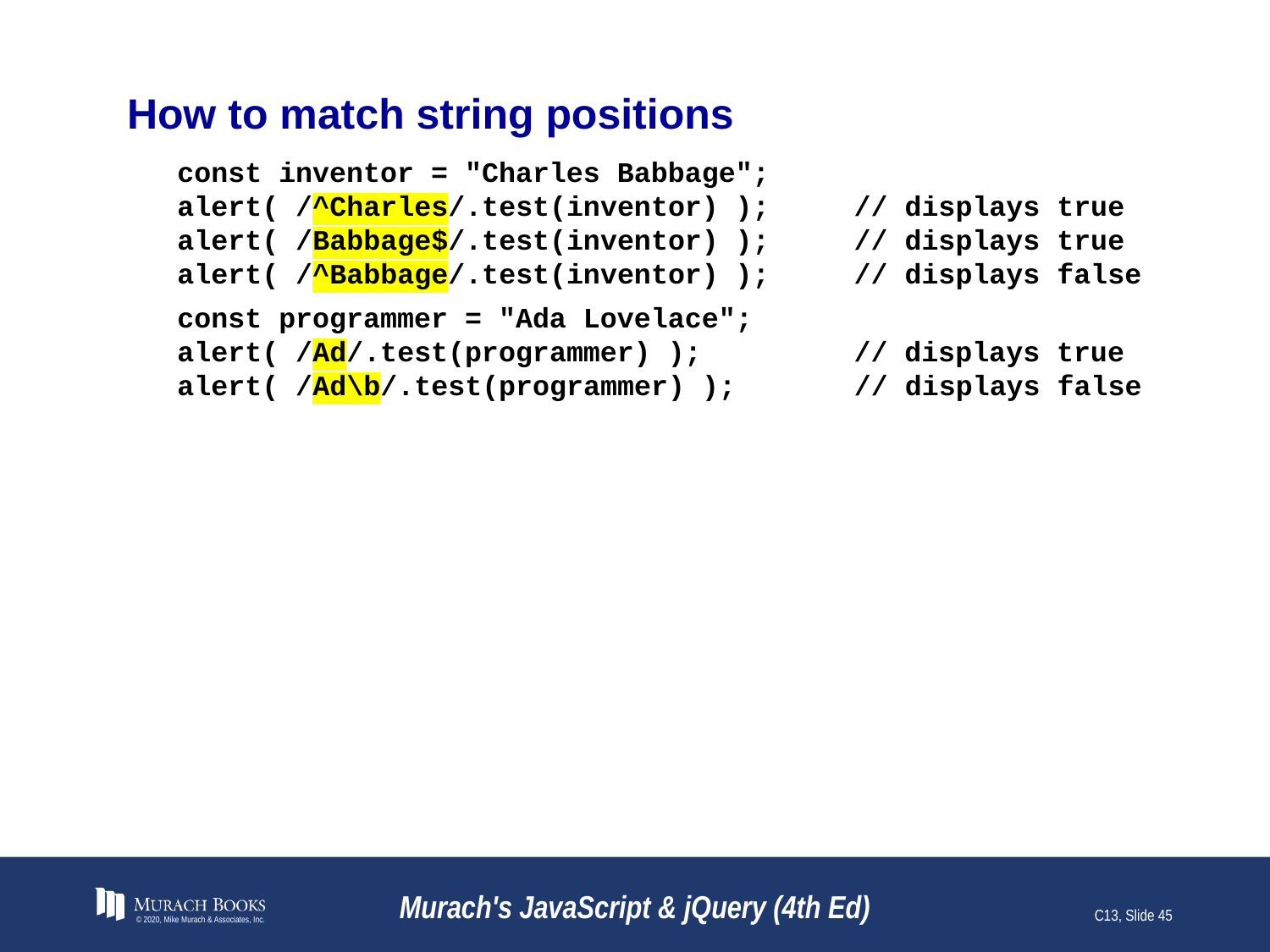

# How to match string positions
const inventor = "Charles Babbage";
alert( /^Charles/.test(inventor) );     // displays true
alert( /Babbage$/.test(inventor) );     // displays true
alert( /^Babbage/.test(inventor) );     // displays false
const programmer = "Ada Lovelace";
alert( /Ad/.test(programmer) );         // displays true
alert( /Ad\b/.test(programmer) );       // displays false

© 2020, Mike Murach & Associates, Inc.
Murach's JavaScript & jQuery (4th Ed)

C13, Slide 45